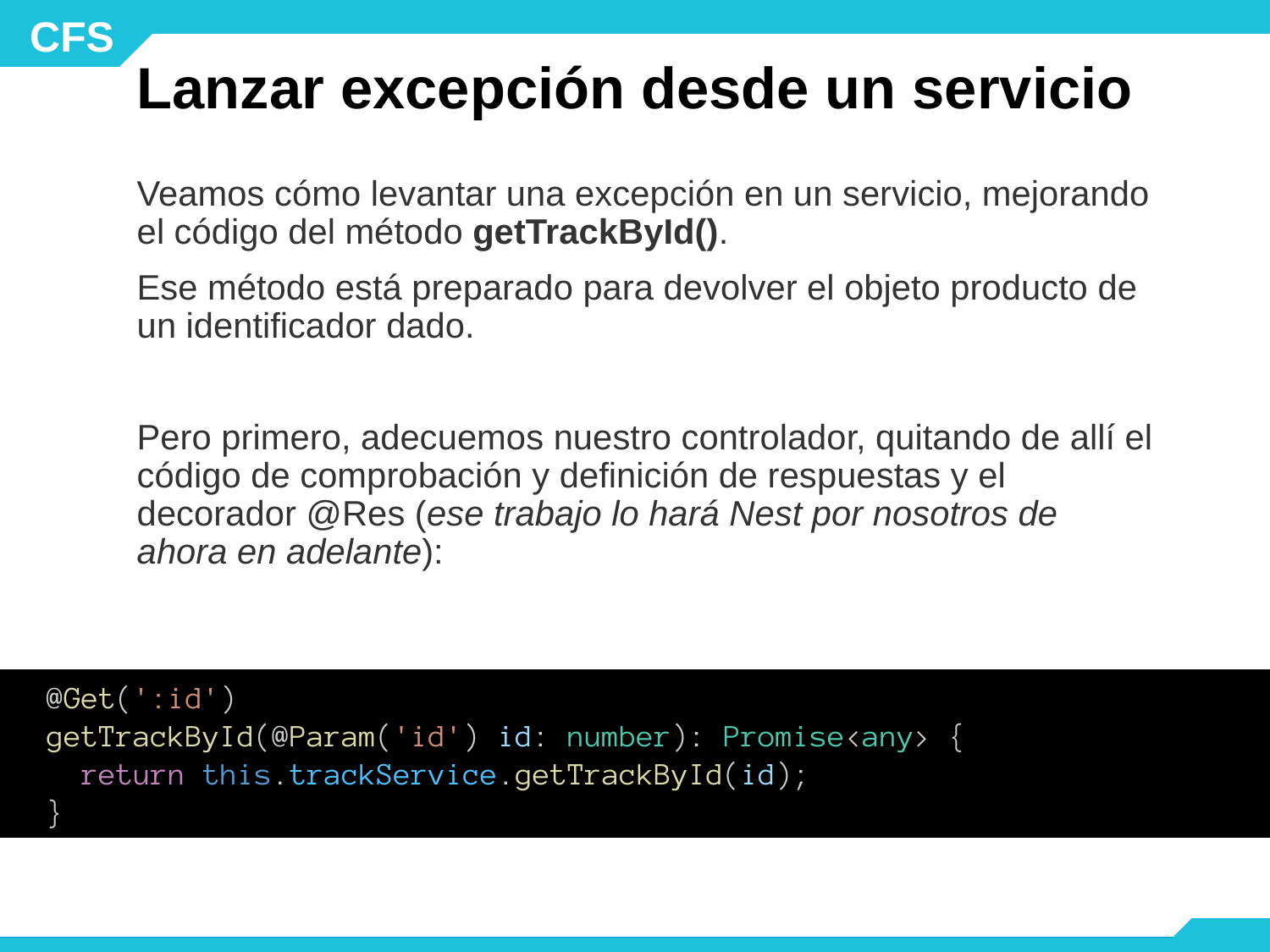

Lanzar excepción desde un servicio
Veamos cómo levantar una excepción en un servicio, mejorando el código del método getTrackById().
Ese método está preparado para devolver el objeto producto de un identificador dado.

Pero primero, adecuemos nuestro controlador, quitando de allí el código de comprobación y definición de respuestas y el decorador @Res (ese trabajo lo hará Nest por nosotros de ahora en adelante):

  @Get(':id')
  getTrackById(@Param('id') id: number): Promise<any> {
    return this.trackService.getTrackById(id);
  }